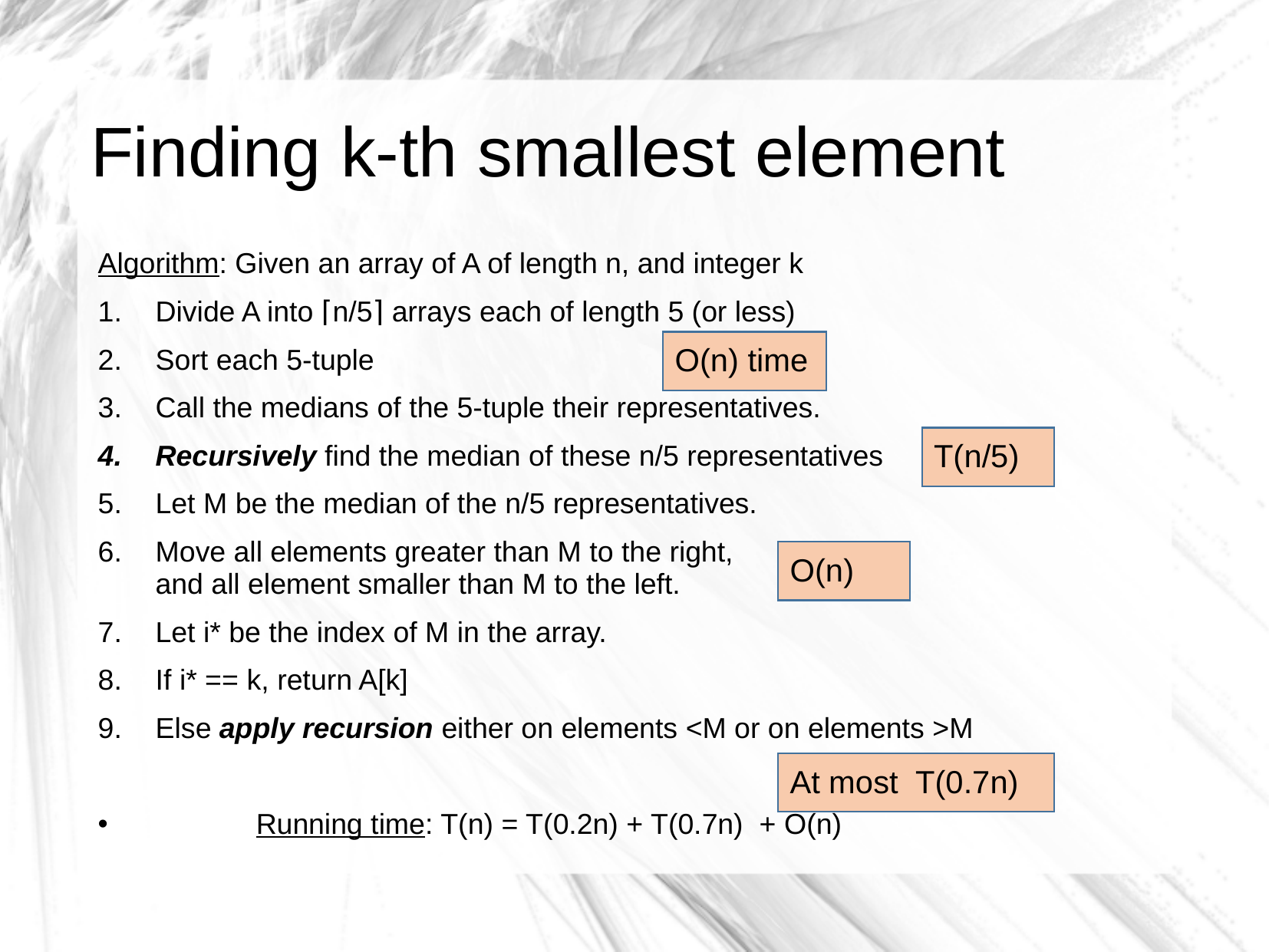

# Finding k-th smallest element
Algorithm: Given an array of A of length n, and integer k
Divide A into ⌈n/5⌉ arrays each of length 5 (or less)
Sort each 5-tuple
Call the medians of the 5-tuple their representatives.
Recursively find the median of these n/5 representatives
Let M be the median of the n/5 representatives.
Move all elements greater than M to the right,
and all element smaller than M to the left.
Let i* be the index of M in the array.
If i* == k, return A[k]
Else apply recursion either on elements <M or on elements >M

	Running time: T(n) = T(0.2n) + T(0.7n)  + O(n)
O(n) time
T(n/5)
O(n)
At most  T(0.7n)